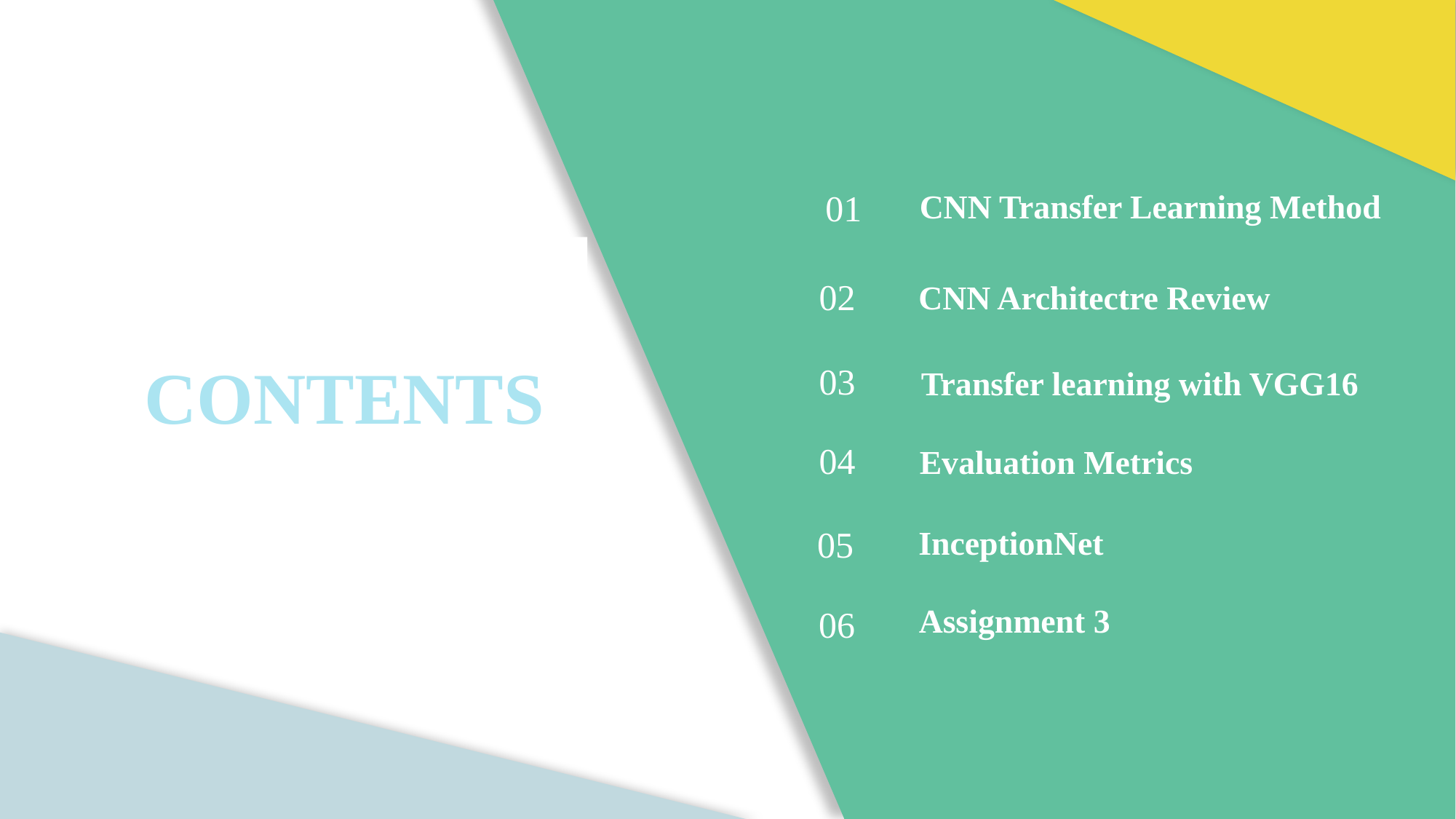

01
CNN Transfer Learning Method
CONTENTS
02
CNN Architectre Review
03
Transfer learning with VGG16
04
Evaluation Metrics
05
InceptionNet
06
Assignment 3